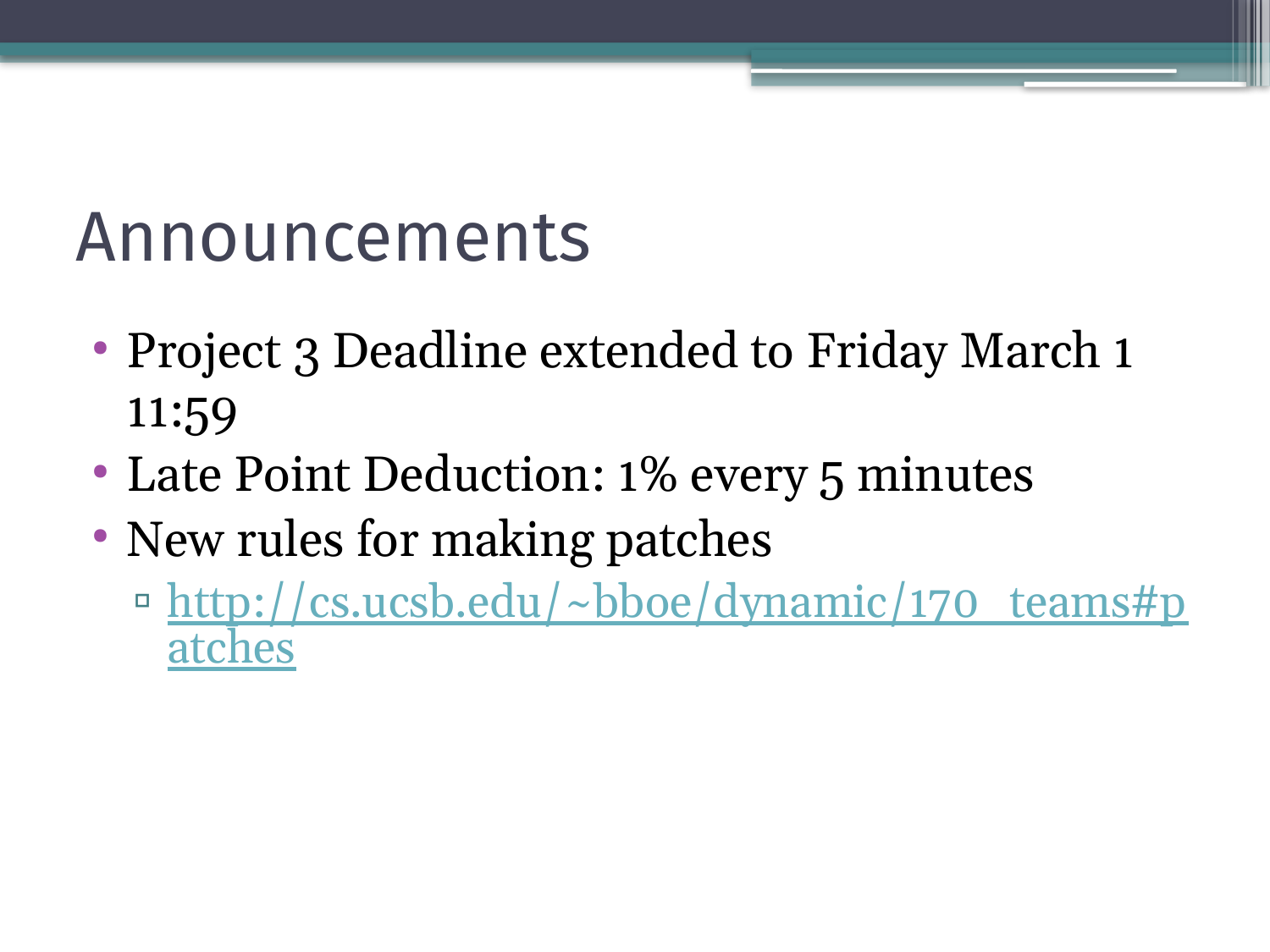

# Announcements
Project 3 Deadline extended to Friday March 1 11:59
Late Point Deduction: 1% every 5 minutes
New rules for making patches
http://cs.ucsb.edu/~bboe/dynamic/170_teams#patches